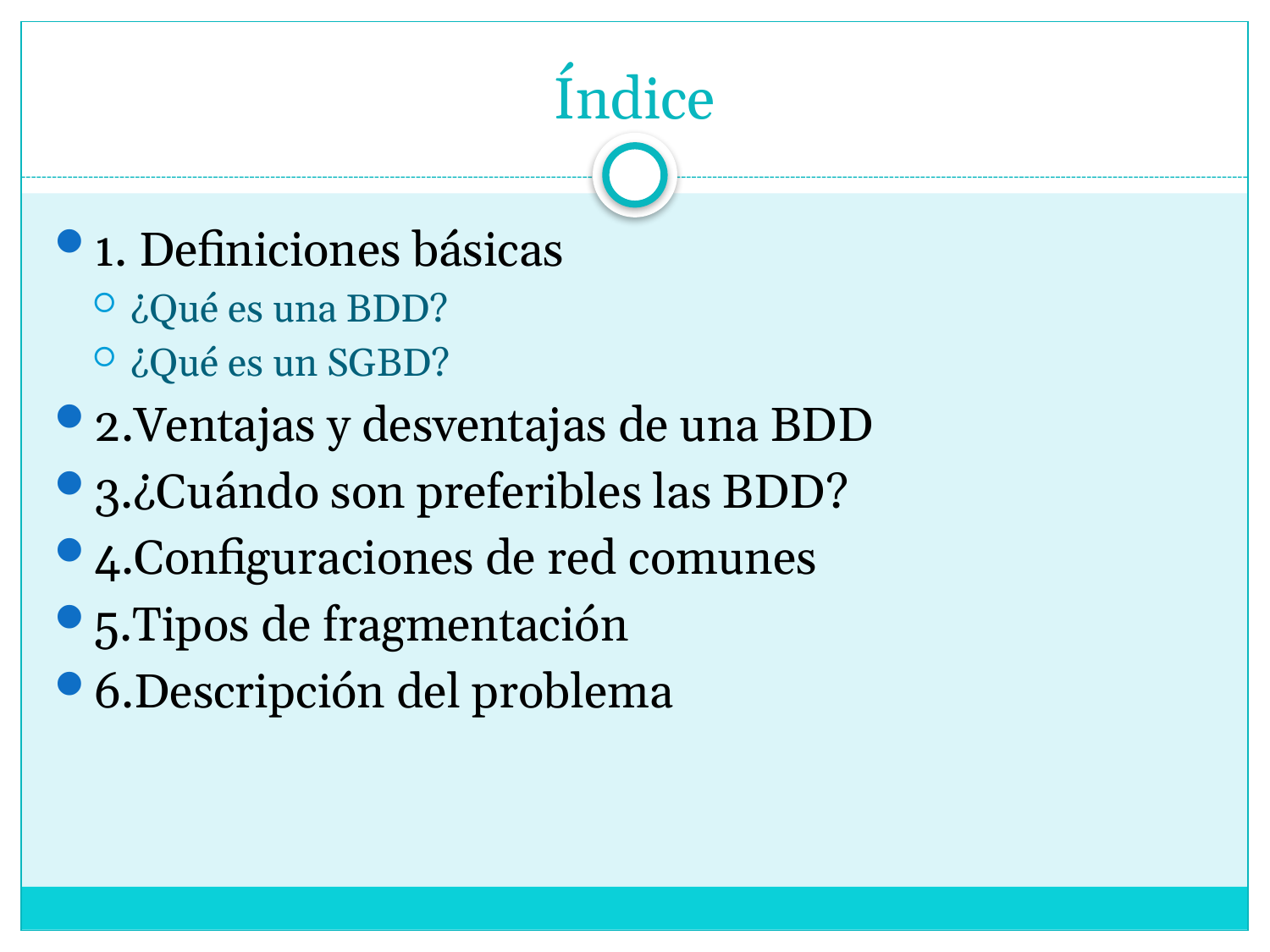

# Índice
1. Definiciones básicas
¿Qué es una BDD?
¿Qué es un SGBD?
2.Ventajas y desventajas de una BDD
3.¿Cuándo son preferibles las BDD?
4.Configuraciones de red comunes
5.Tipos de fragmentación
6.Descripción del problema